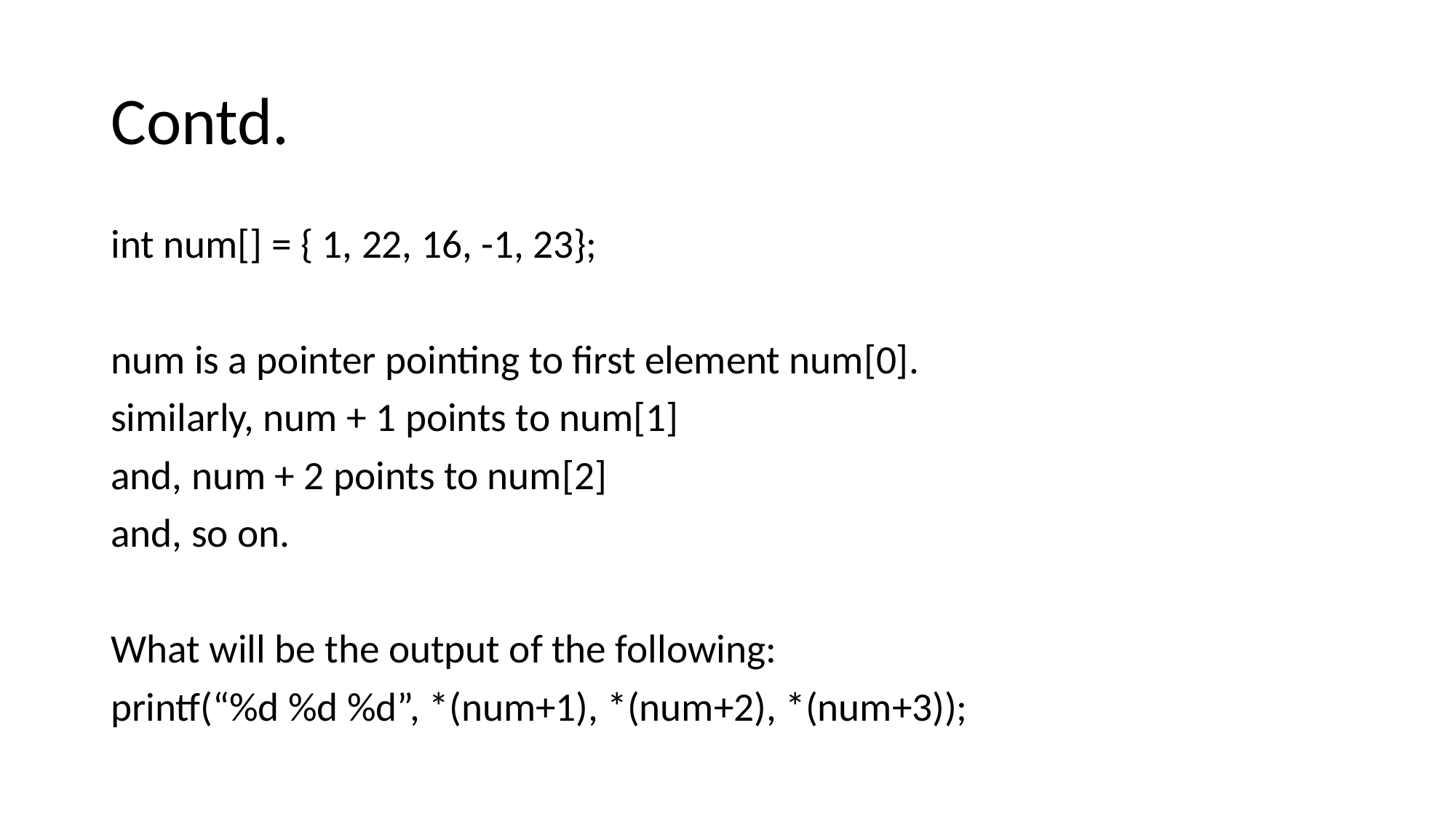

# Contd.
int num[] = { 1, 22, 16, -1, 23};

num is a pointer pointing to first element num[0].
similarly, num + 1 points to num[1]
and, num + 2 points to num[2]
and, so on.

What will be the output of the following:
printf(“%d %d %d”, *(num+1), *(num+2), *(num+3));